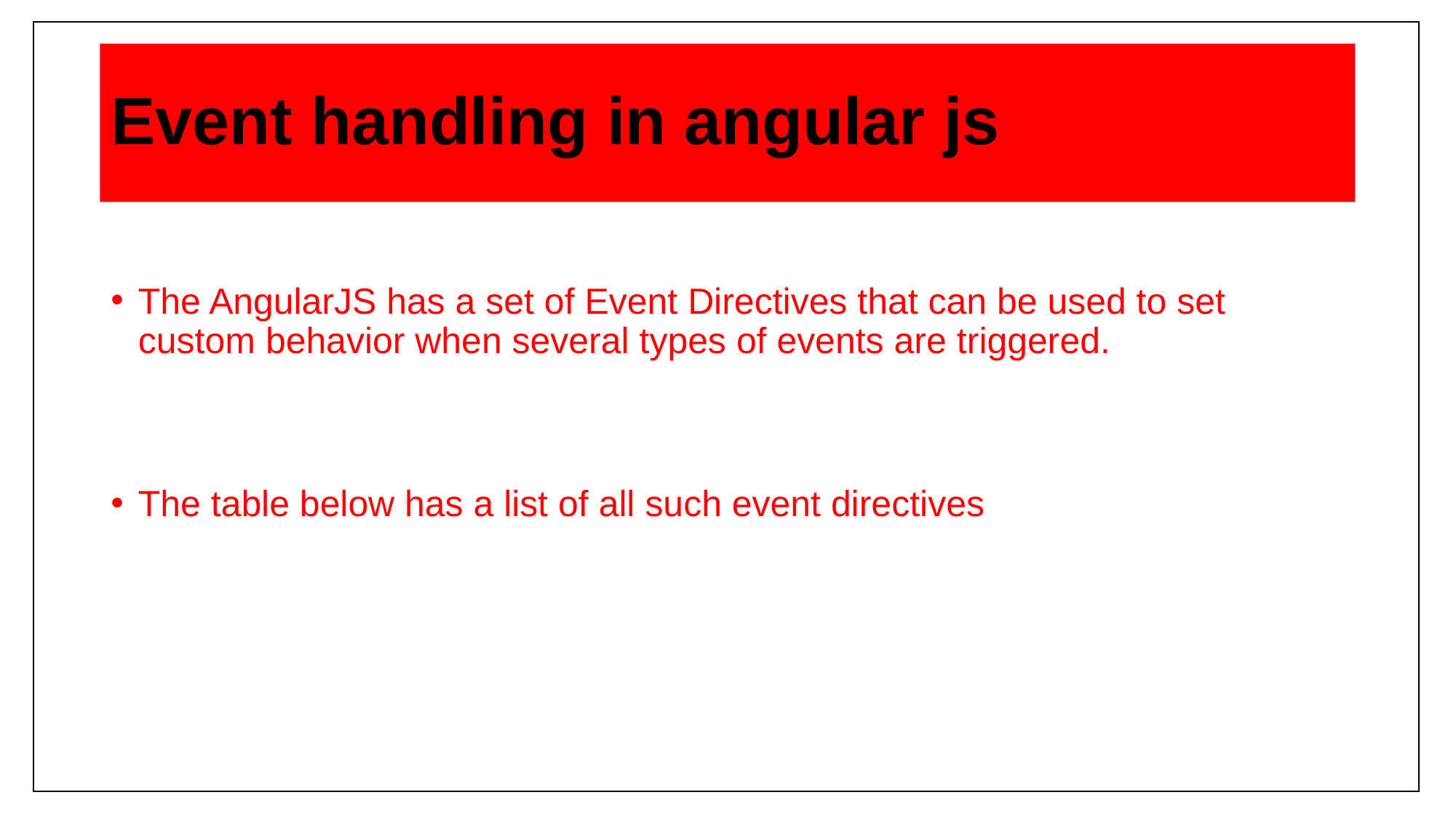

# Event handling in angular js

The AngularJS has a set of Event Directives that can be used to set custom behavior when several types of events are triggered.

The table below has a list of all such event directives